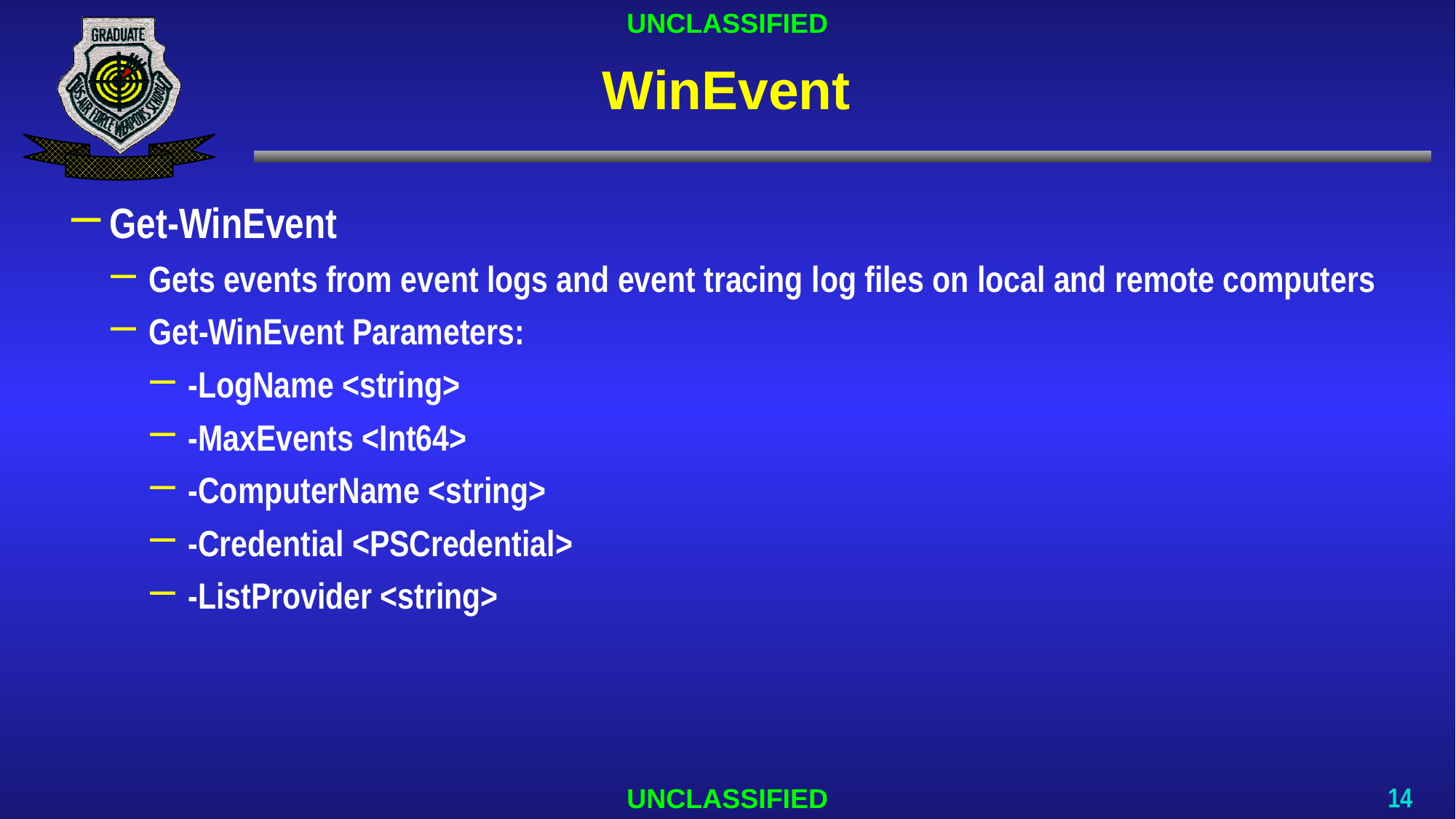

# WinEvent
Get-WinEvent
Gets events from event logs and event tracing log files on local and remote computers
Get-WinEvent Parameters:
-LogName <string>
-MaxEvents <Int64>
-ComputerName <string>
-Credential <PSCredential>
-ListProvider <string>